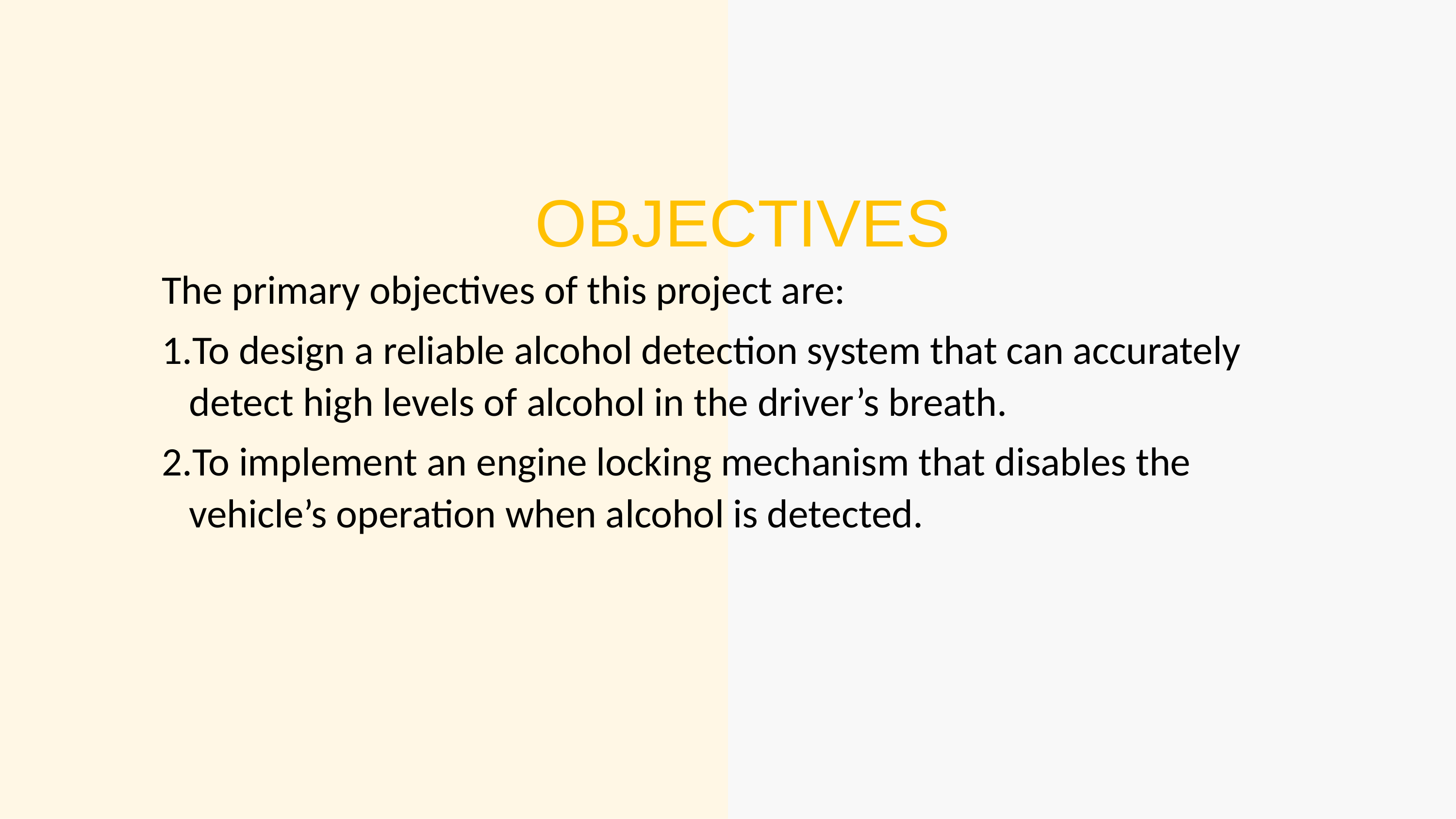

OBJECTIVES
The primary objectives of this project are:
To design a reliable alcohol detection system that can accurately detect high levels of alcohol in the driver’s breath.
To implement an engine locking mechanism that disables the vehicle’s operation when alcohol is detected.